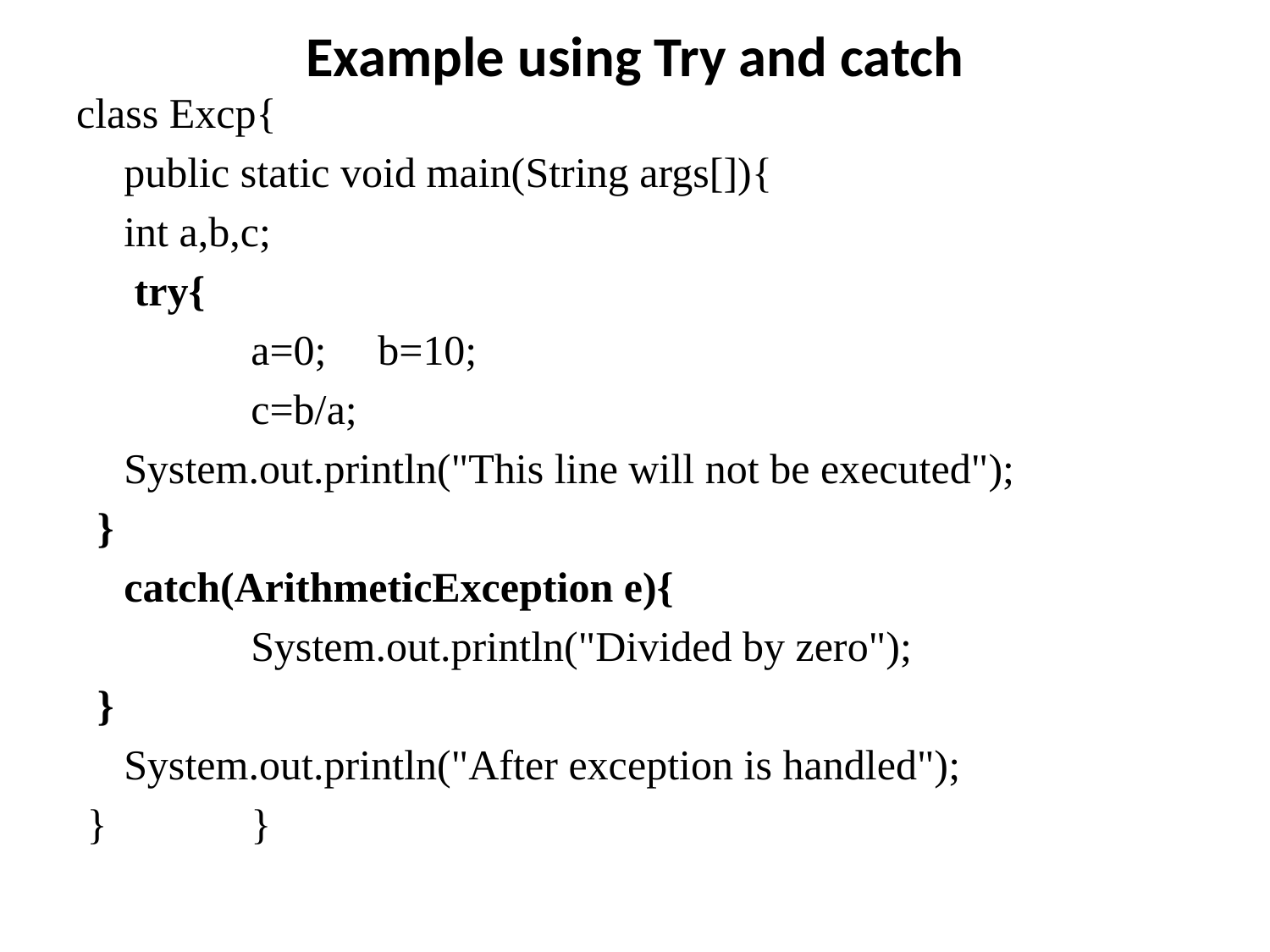

# Example using Try and catch
class Excp{
 	public static void main(String args[]){
  	int a,b,c;
 	 try{
   		a=0; 	b=10;
   		c=b/a;
   	System.out.println("This line will not be executed");
  }
  	catch(ArithmeticException e){
   		System.out.println("Divided by zero");
  }
  	System.out.println("After exception is handled");
 }		}